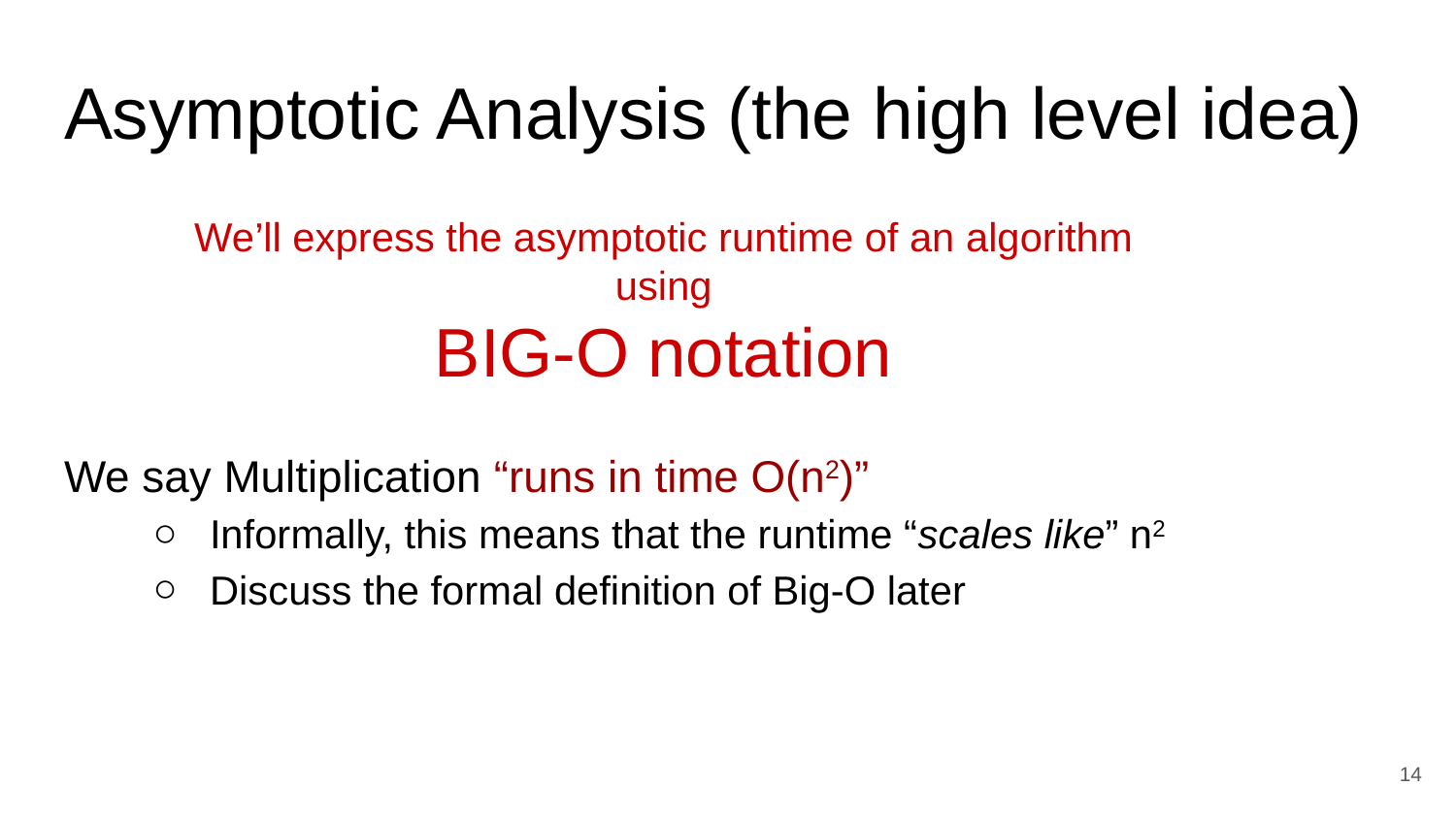

Asymptotic Analysis (the high level idea)

We’ll express the asymptotic runtime of an algorithm using
BIG-O notation

We say Multiplication “runs in time O(n2)”
Informally, this means that the runtime “scales like” n2
Discuss the formal definition of Big-O later
14